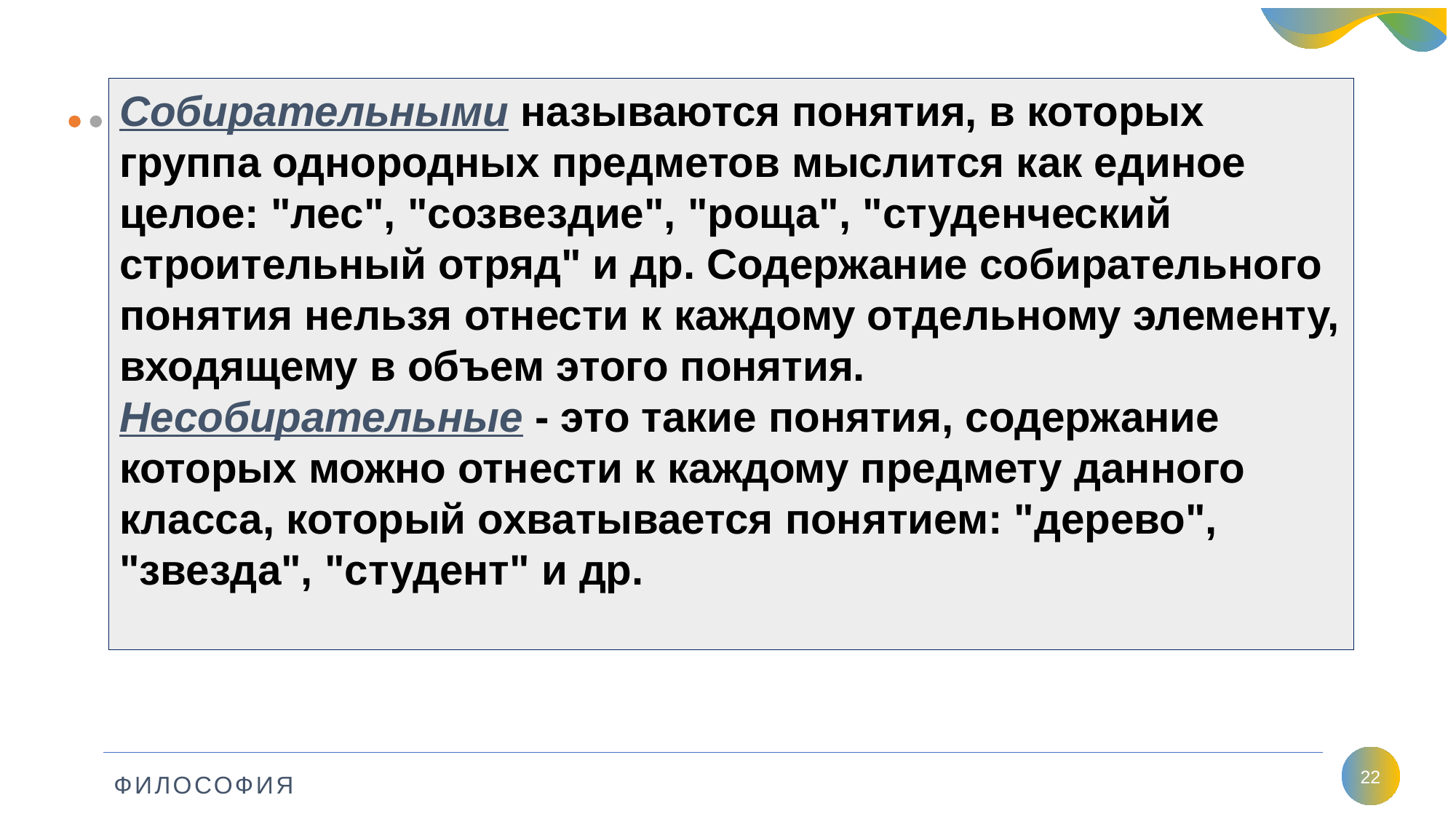

Собирательными называются понятия, в которых группа однородных предметов мыслится как единое целое: "лес", "созвездие", "роща", "студенческий строительный отряд" и др. Содержание собирательного понятия нельзя отнести к каждому отдельному элементу, входящему в объем этого понятия.
Несобирательные - это такие понятия, содержание которых можно отнести к каждому предмету данного класса, который охватывается понятием: "дерево", "звезда", "студент" и др.

22